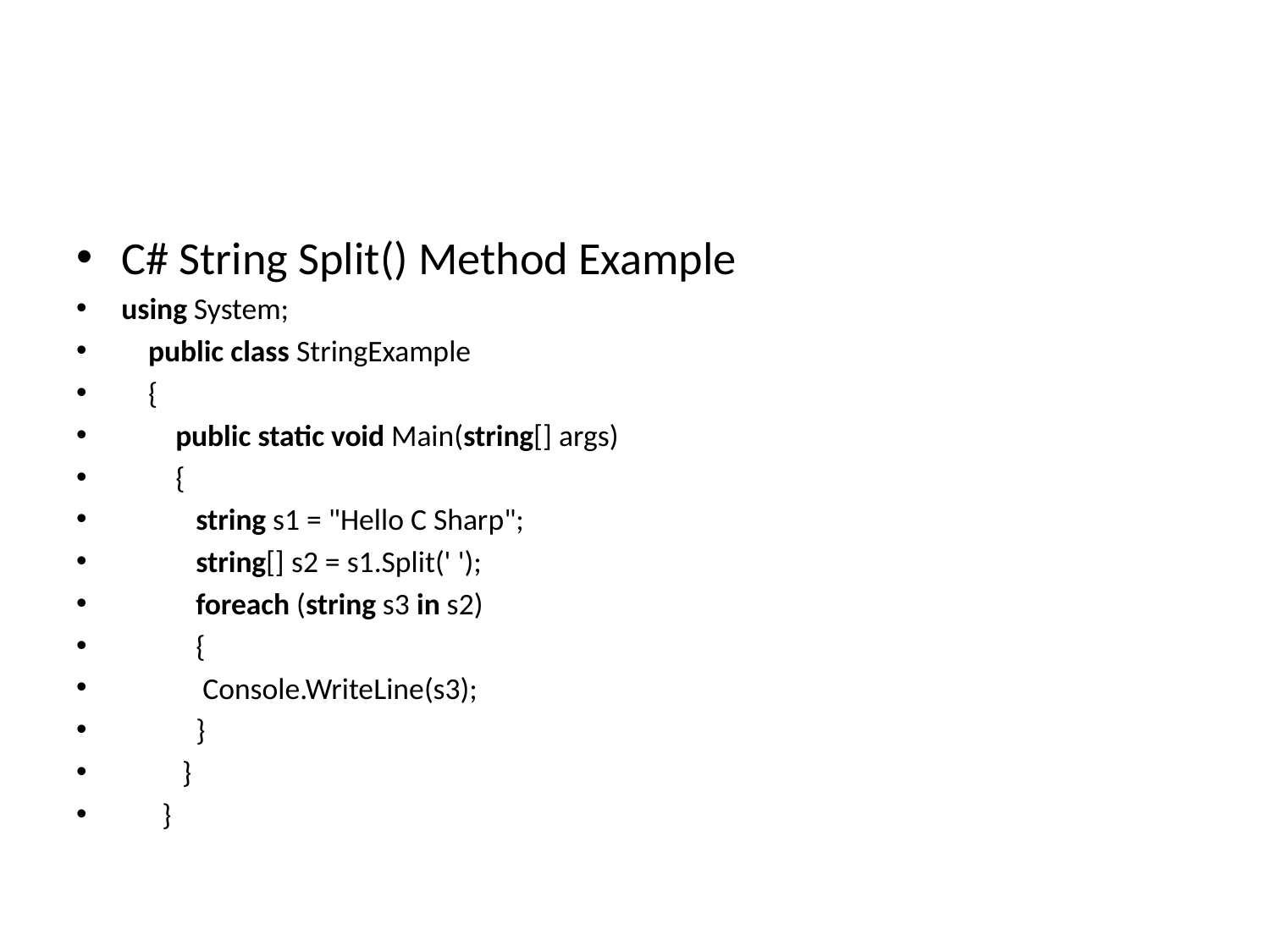

#
C# String Split() Method Example
using System;
    public class StringExample
    {
        public static void Main(string[] args)
        {
           string s1 = "Hello C Sharp";
           string[] s2 = s1.Split(' ');
           foreach (string s3 in s2)
           {
            Console.WriteLine(s3);
           }
         }
      }